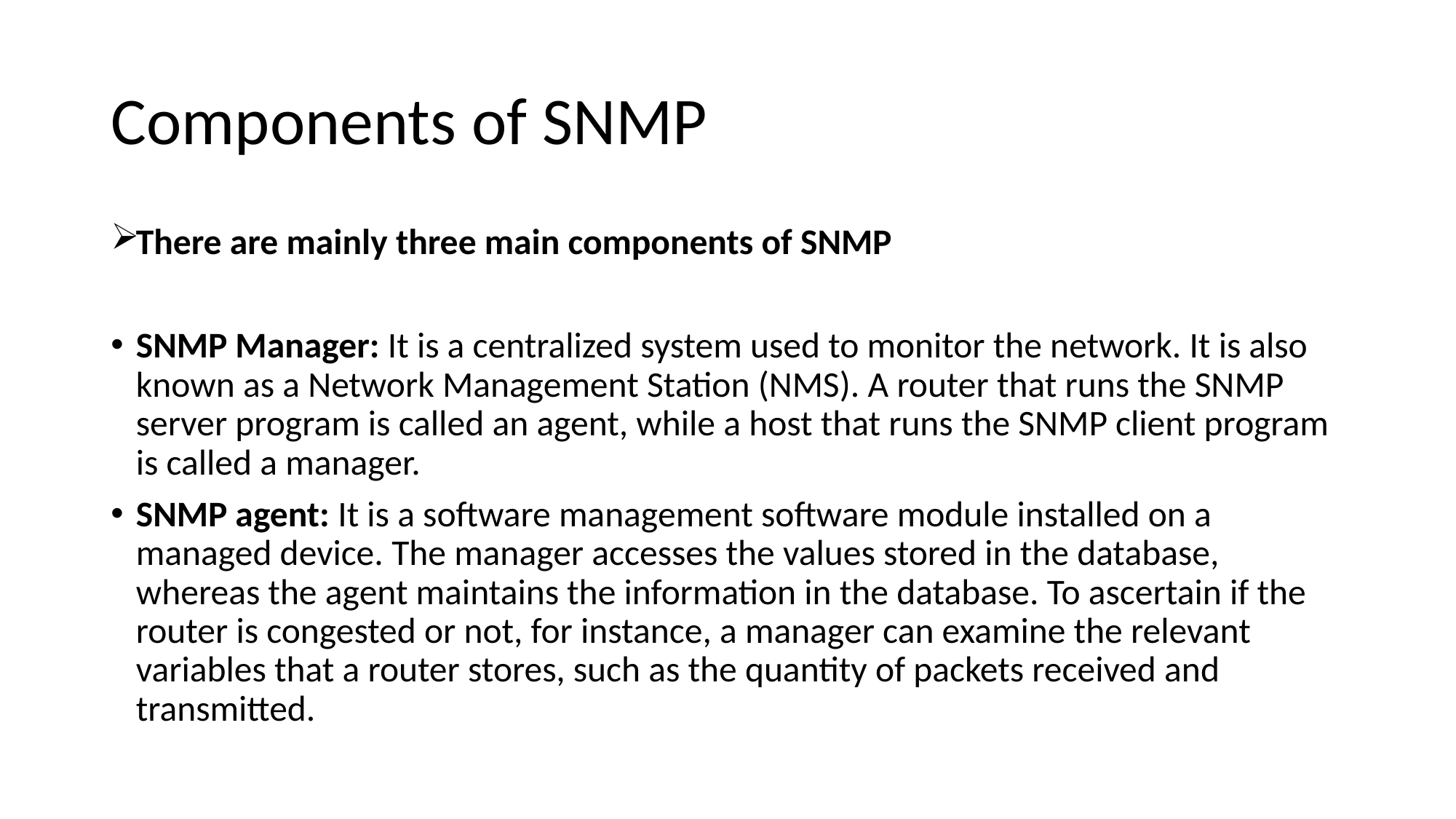

# Components of SNMP
There are mainly three main components of SNMP

SNMP Manager: It is a centralized system used to monitor the network. It is also known as a Network Management Station (NMS). A router that runs the SNMP server program is called an agent, while a host that runs the SNMP client program is called a manager.
SNMP agent: It is a software management software module installed on a managed device. The manager accesses the values stored in the database, whereas the agent maintains the information in the database. To ascertain if the router is congested or not, for instance, a manager can examine the relevant variables that a router stores, such as the quantity of packets received and transmitted.